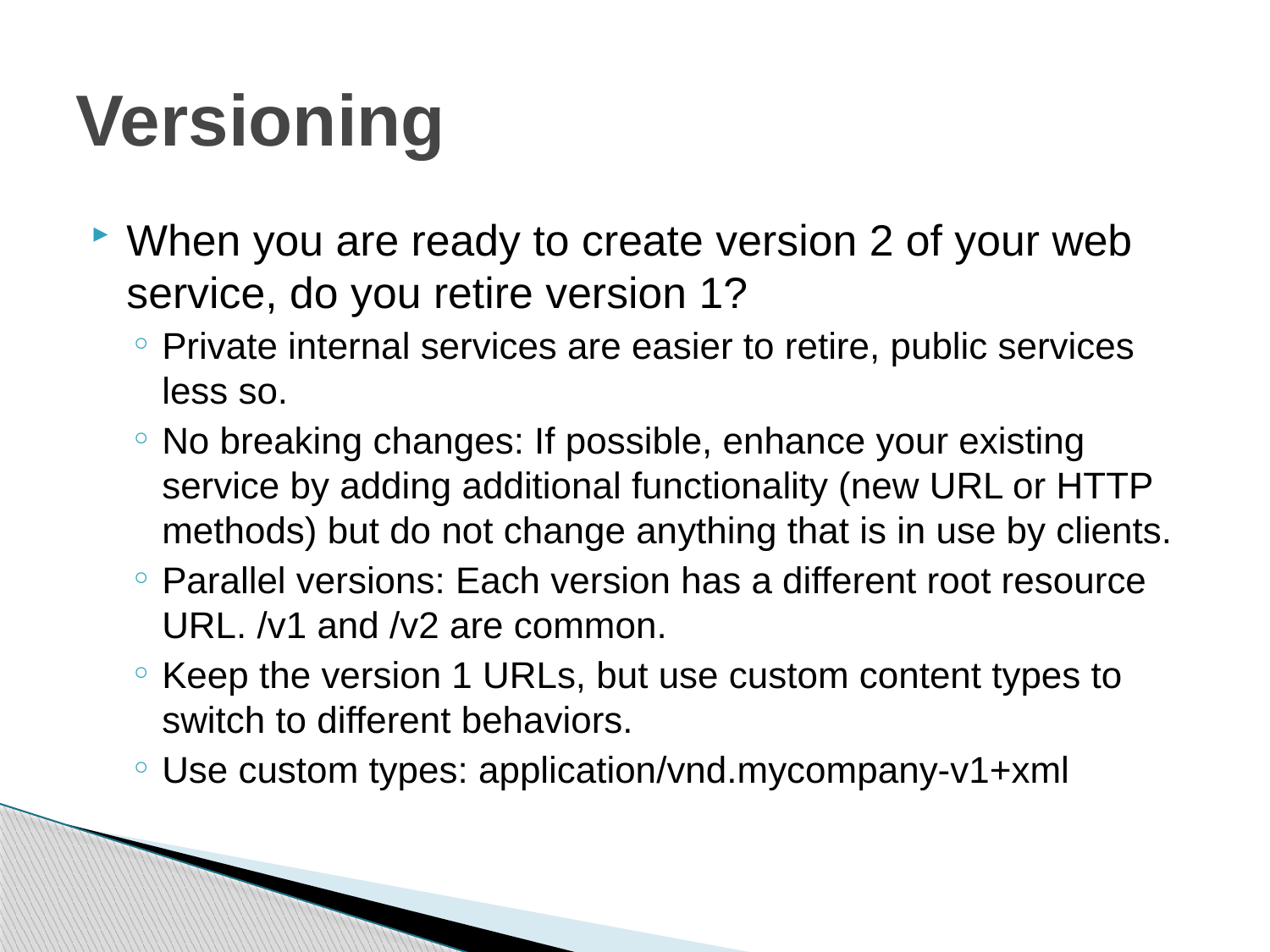

# Versioning
When you are ready to create version 2 of your web service, do you retire version 1?
Private internal services are easier to retire, public services less so.
No breaking changes: If possible, enhance your existing service by adding additional functionality (new URL or HTTP methods) but do not change anything that is in use by clients.
Parallel versions: Each version has a different root resource URL. /v1 and /v2 are common.
Keep the version 1 URLs, but use custom content types to switch to different behaviors.
Use custom types: application/vnd.mycompany-v1+xml